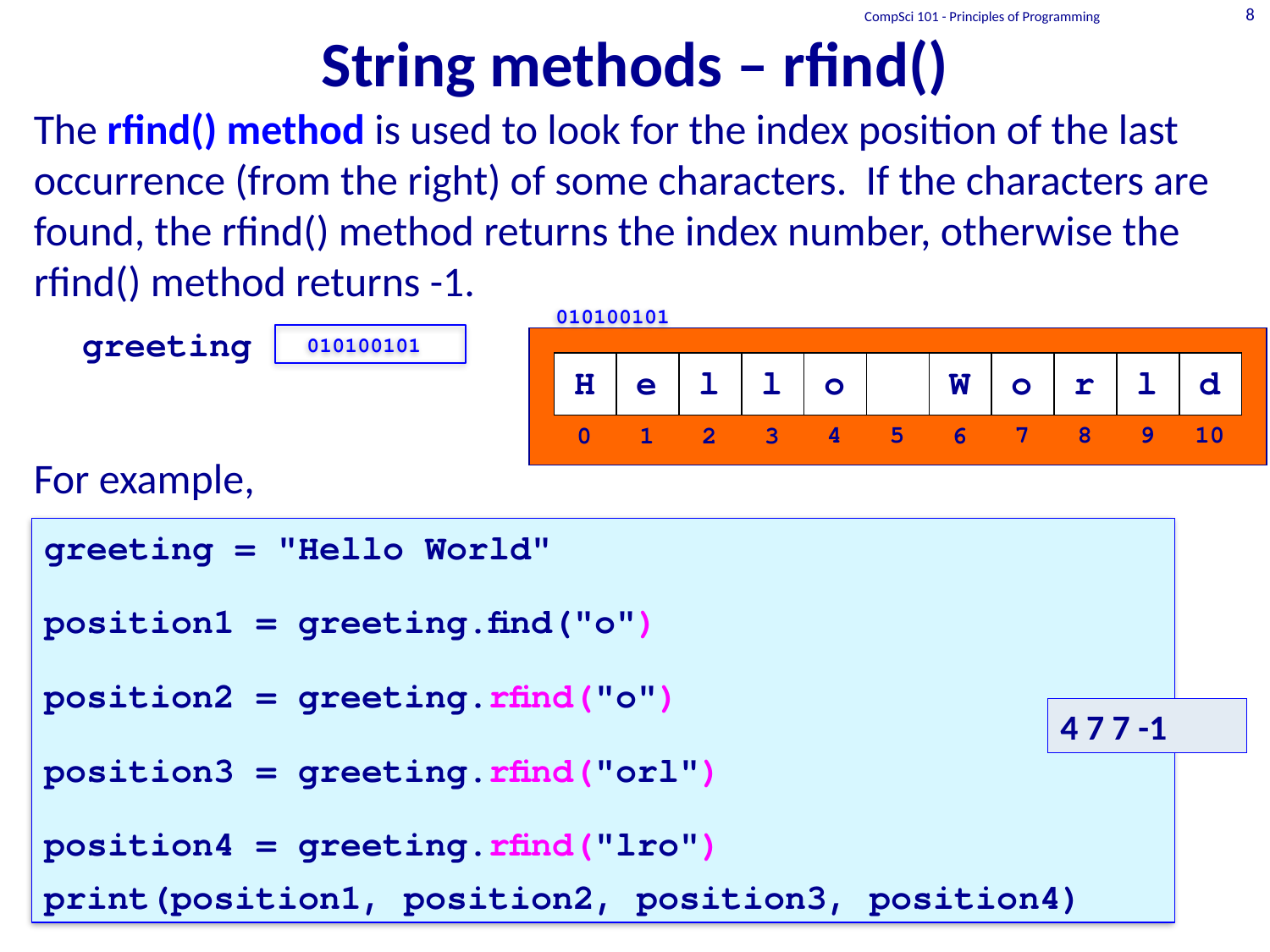

# String methods – rfind()
CompSci 101 - Principles of Programming
8
The rfind() method is used to look for the index position of the last occurrence (from the right) of some characters.  If the characters are found, the rfind() method returns the index number, otherwise the rfind() method returns -1.

For example,

010100101
greeting
010100101

H

e

l

l

o

W

o

r

l

d
8
9
4
5
7
10
0
1
3
6
2
greeting = "Hello World"
position1 = greeting.find("o")
position2 = greeting.rfind("o")
position3 = greeting.rfind("orl")
position4 = greeting.rfind("lro")
print(position1, position2, position3, position4)
4 7 7 -1